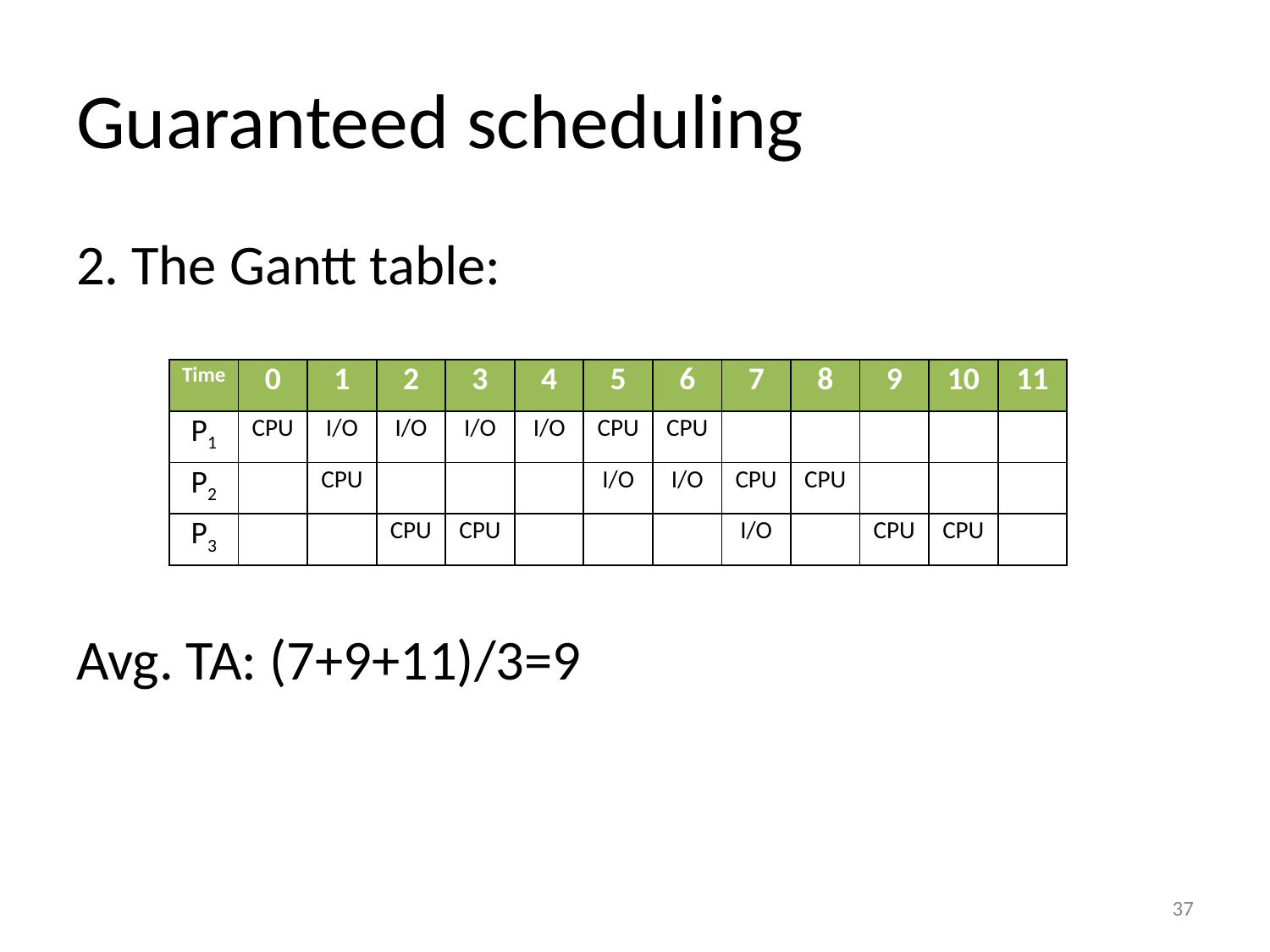

# Guaranteed scheduling
2. The Gantt table:

Avg. TA: (7+9+11)/3=9
| Time | 0 | 1 | 2 | 3 | 4 | 5 | 6 | 7 | 8 | 9 | 10 | 11 |
| --- | --- | --- | --- | --- | --- | --- | --- | --- | --- | --- | --- | --- |
| P1 | CPU | I/O | I/O | I/O | I/O | CPU | CPU |  |  |  |  |  |
| P2 |  | CPU |  |  |  | I/O | I/O | CPU | CPU |  |  |  |
| P3 |  |  | CPU | CPU |  |  |  | I/O |  | CPU | CPU |  |
37